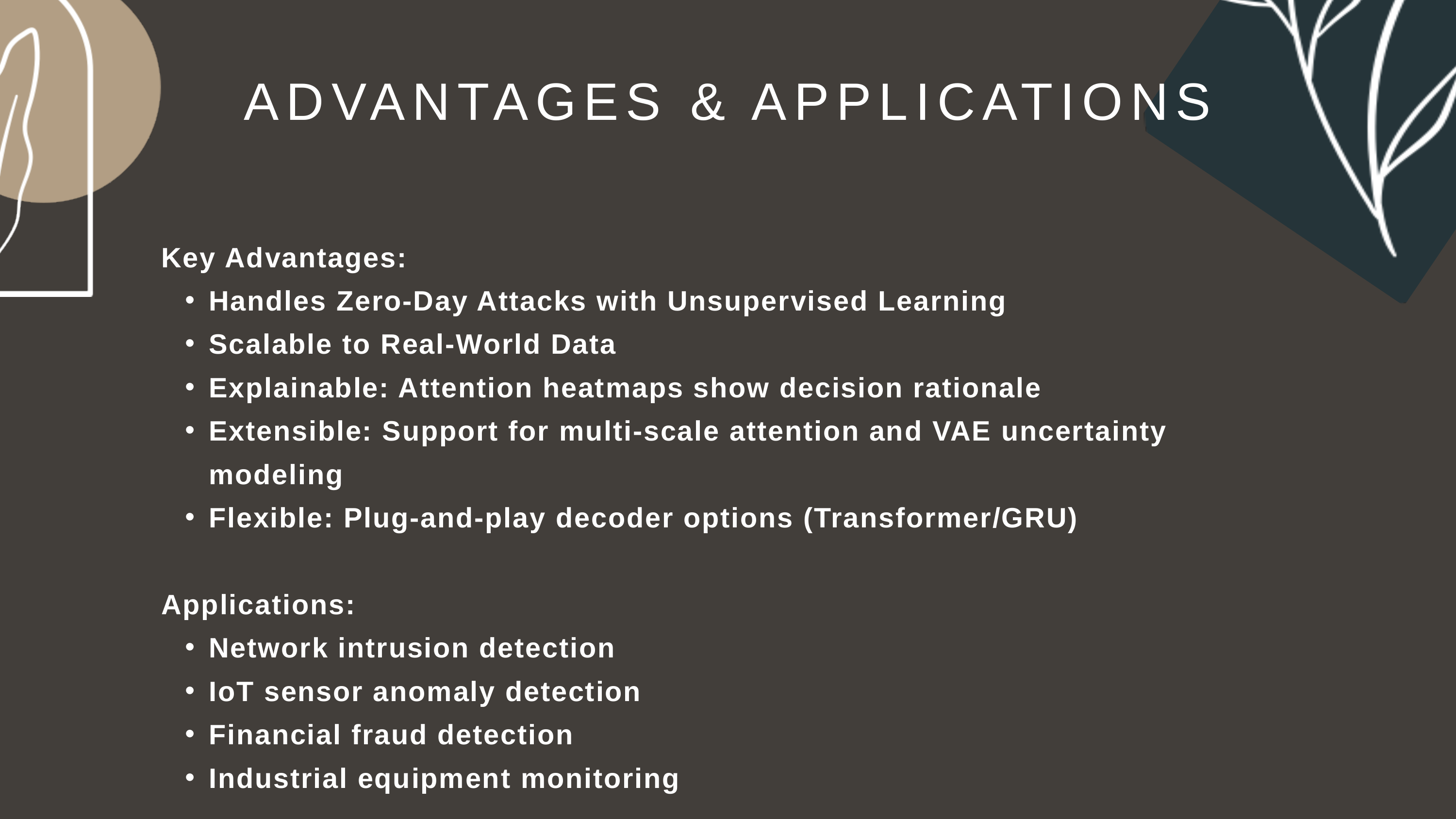

ADVANTAGES & APPLICATIONS
Key Advantages:
Handles Zero-Day Attacks with Unsupervised Learning
Scalable to Real-World Data
Explainable: Attention heatmaps show decision rationale
Extensible: Support for multi-scale attention and VAE uncertainty modeling
Flexible: Plug-and-play decoder options (Transformer/GRU)

Applications:
Network intrusion detection
IoT sensor anomaly detection
Financial fraud detection
Industrial equipment monitoring